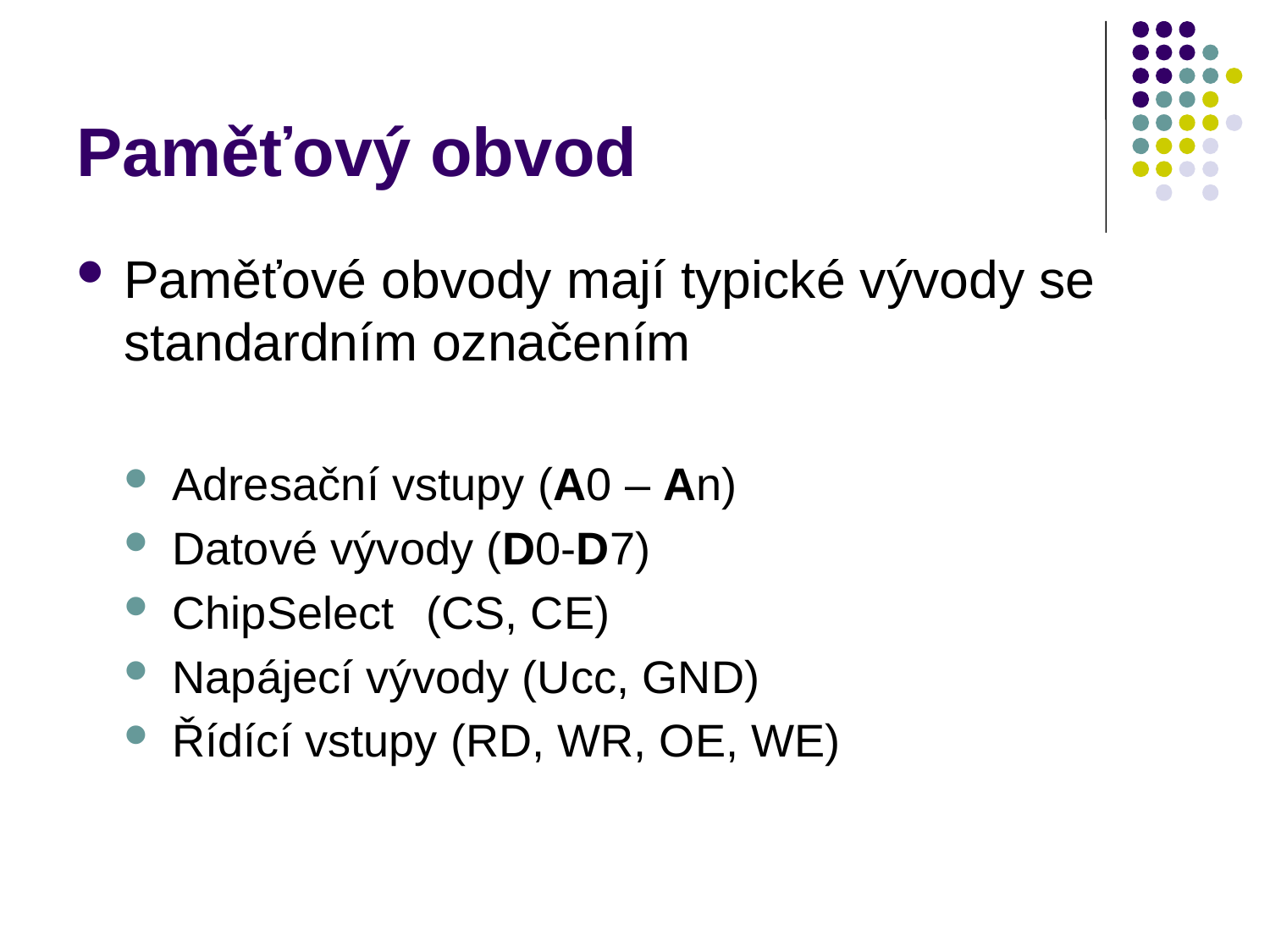

# Paměťový obvod
Paměťové obvody mají typické vývody se standardním označením

Adresační vstupy (A0 – An)
Datové vývody (D0-D7)
ChipSelect	(CS, CE)
Napájecí vývody (Ucc, GND)
Řídící vstupy (RD, WR, OE, WE)